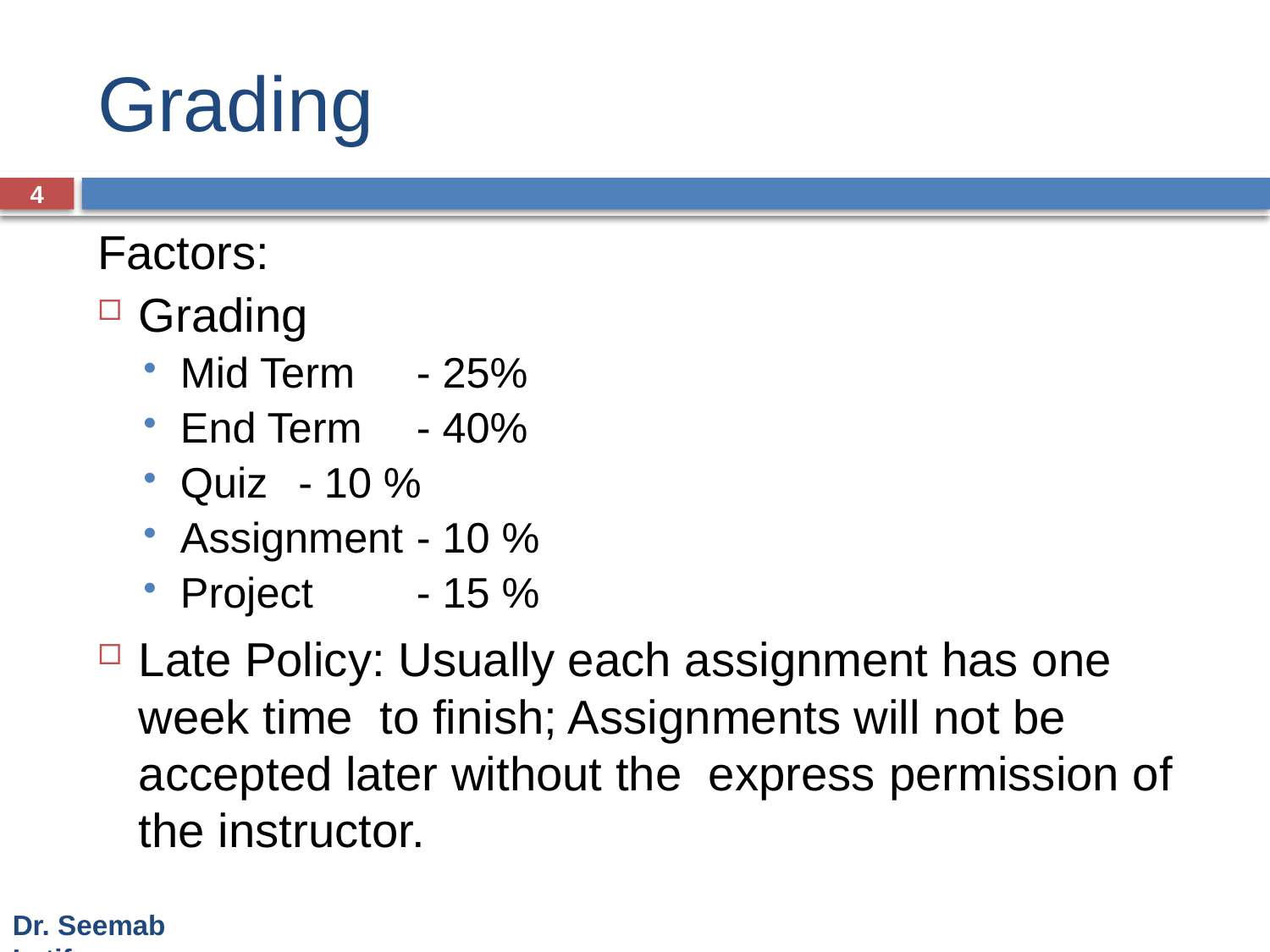

# Grading
4
Factors:
Grading
Mid Term  	- 25%
End Term  	- 40%
Quiz  		- 10 %
Assignment	- 10 %
Project		- 15 %
Late Policy: Usually each assignment has one week time  to finish; Assignments will not be accepted later without the  express permission of the instructor.